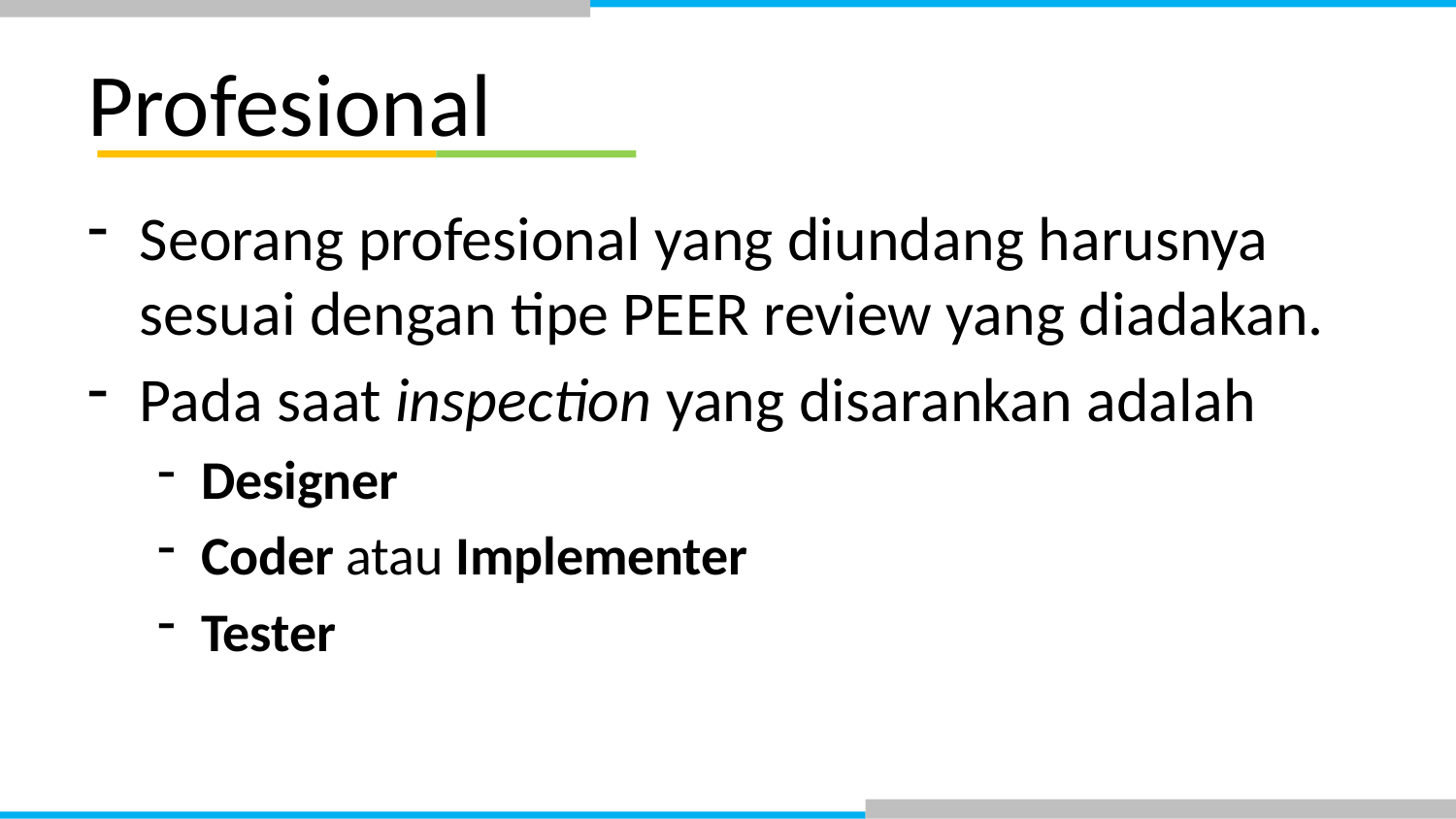

# Profesional

Seorang profesional yang diundang harusnya sesuai dengan tipe PEER review yang diadakan.
Pada saat inspection yang disarankan adalah
Designer
Coder atau Implementer
Tester